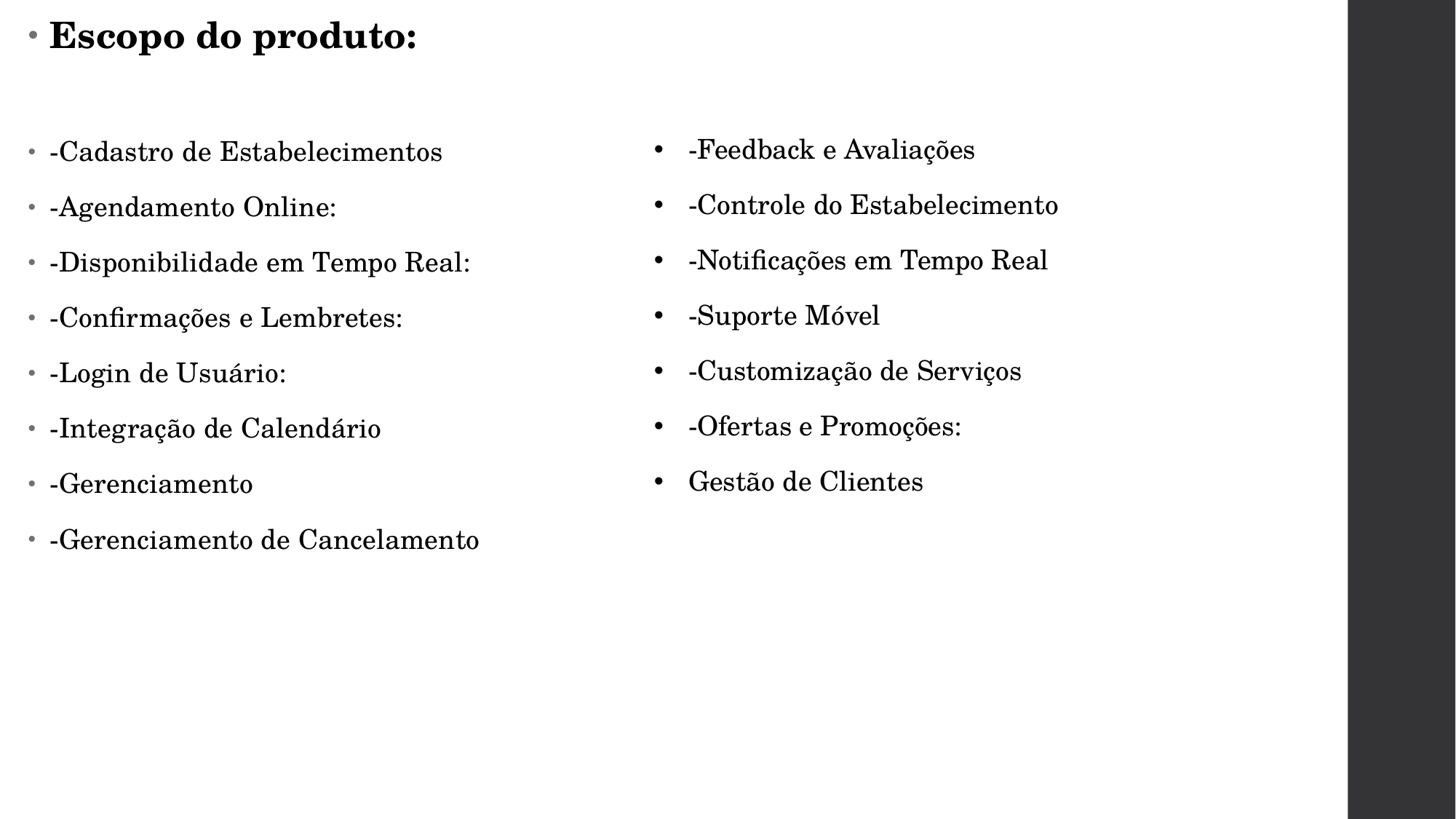

Escopo do produto:

-Cadastro de Estabelecimentos
-Agendamento Online:
-Disponibilidade em Tempo Real:
-Confirmações e Lembretes:
-Login de Usuário:
-Integração de Calendário
-Gerenciamento
-Gerenciamento de Cancelamento

-Feedback e Avaliações
-Controle do Estabelecimento
-Notificações em Tempo Real
-Suporte Móvel
-Customização de Serviços
-Ofertas e Promoções:
Gestão de Clientes